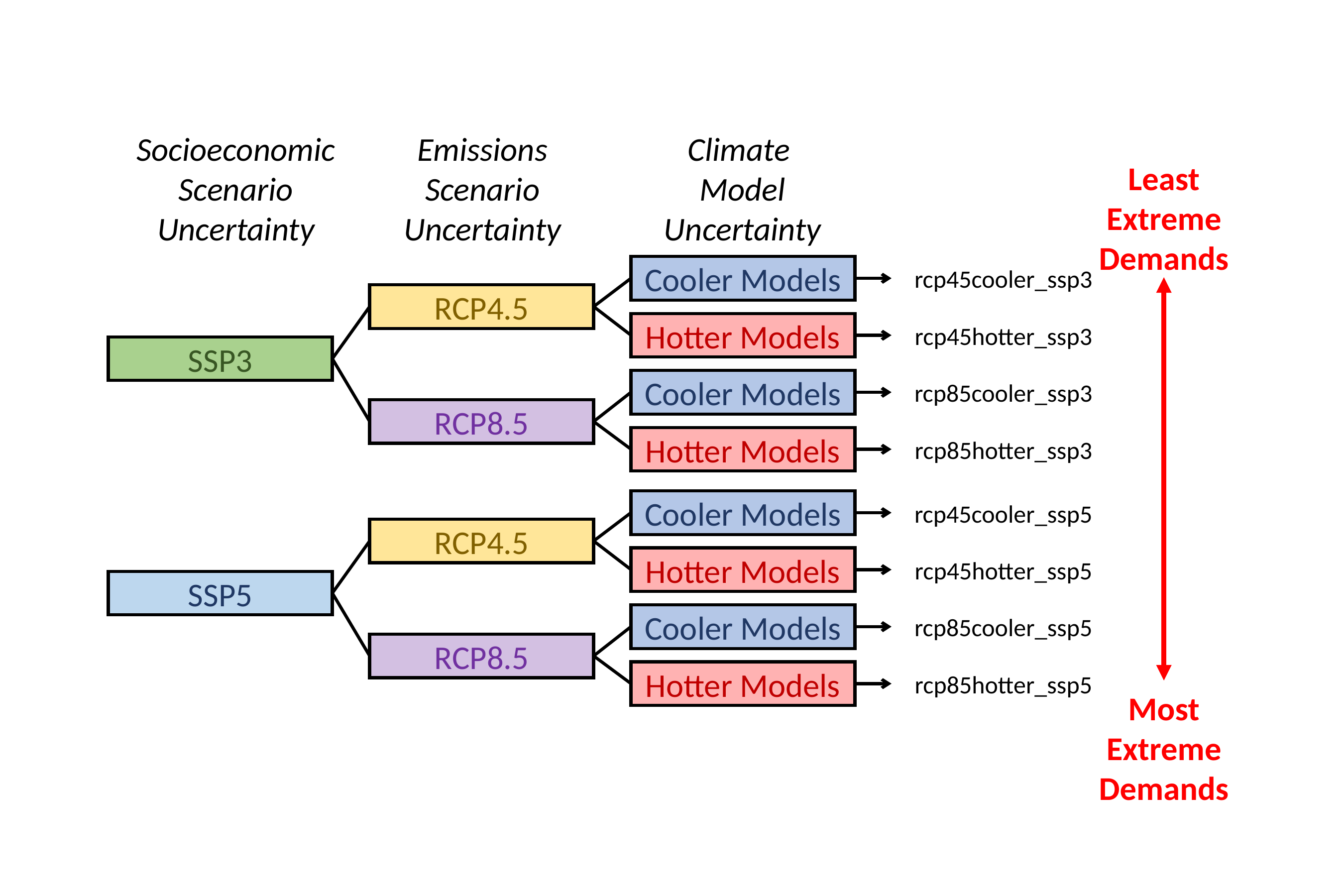

Socioeconomic Scenario Uncertainty
Emissions Scenario Uncertainty
Climate
Model Uncertainty
Least Extreme
Demands
Most Extreme
Demands
Cooler Models
rcp45cooler_ssp3
RCP4.5
Hotter Models
rcp45hotter_ssp3
SSP3
Cooler Models
rcp85cooler_ssp3
RCP8.5
Hotter Models
rcp85hotter_ssp3
Cooler Models
rcp45cooler_ssp5
RCP4.5
Hotter Models
rcp45hotter_ssp5
SSP5
Cooler Models
rcp85cooler_ssp5
RCP8.5
Hotter Models
rcp85hotter_ssp5